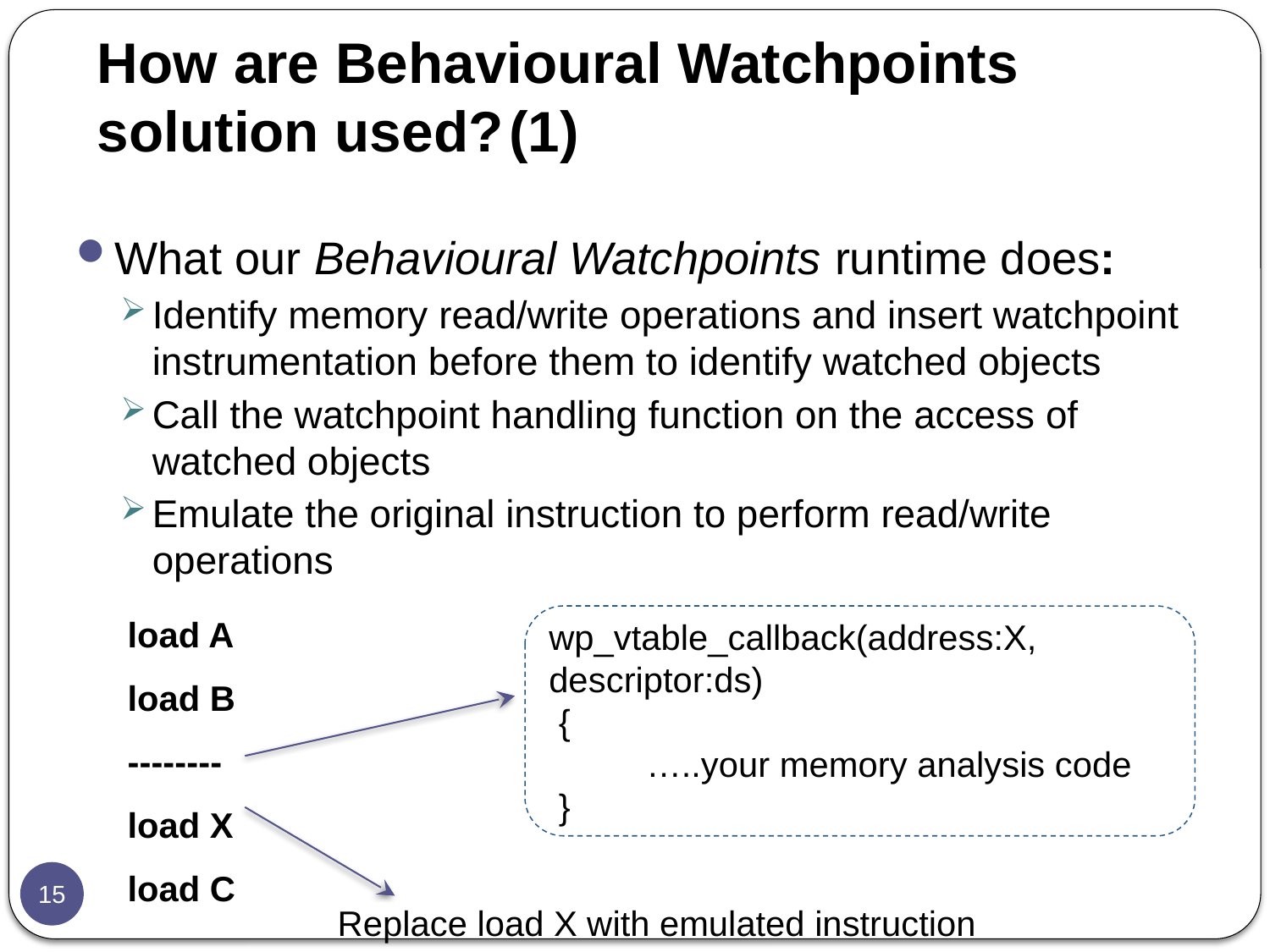

# How are Behavioural Watchpoints solution used?					(1)
What our Behavioural Watchpoints runtime does:
Identify memory read/write operations and insert watchpoint instrumentation before them to identify watched objects
Call the watchpoint handling function on the access of watched objects
Emulate the original instruction to perform read/write operations
load A
load B
--------
load X
load C
wp_vtable_callback(address:X, descriptor:ds)
 {
          …..your memory analysis code
 }
15
Replace load X with emulated instruction